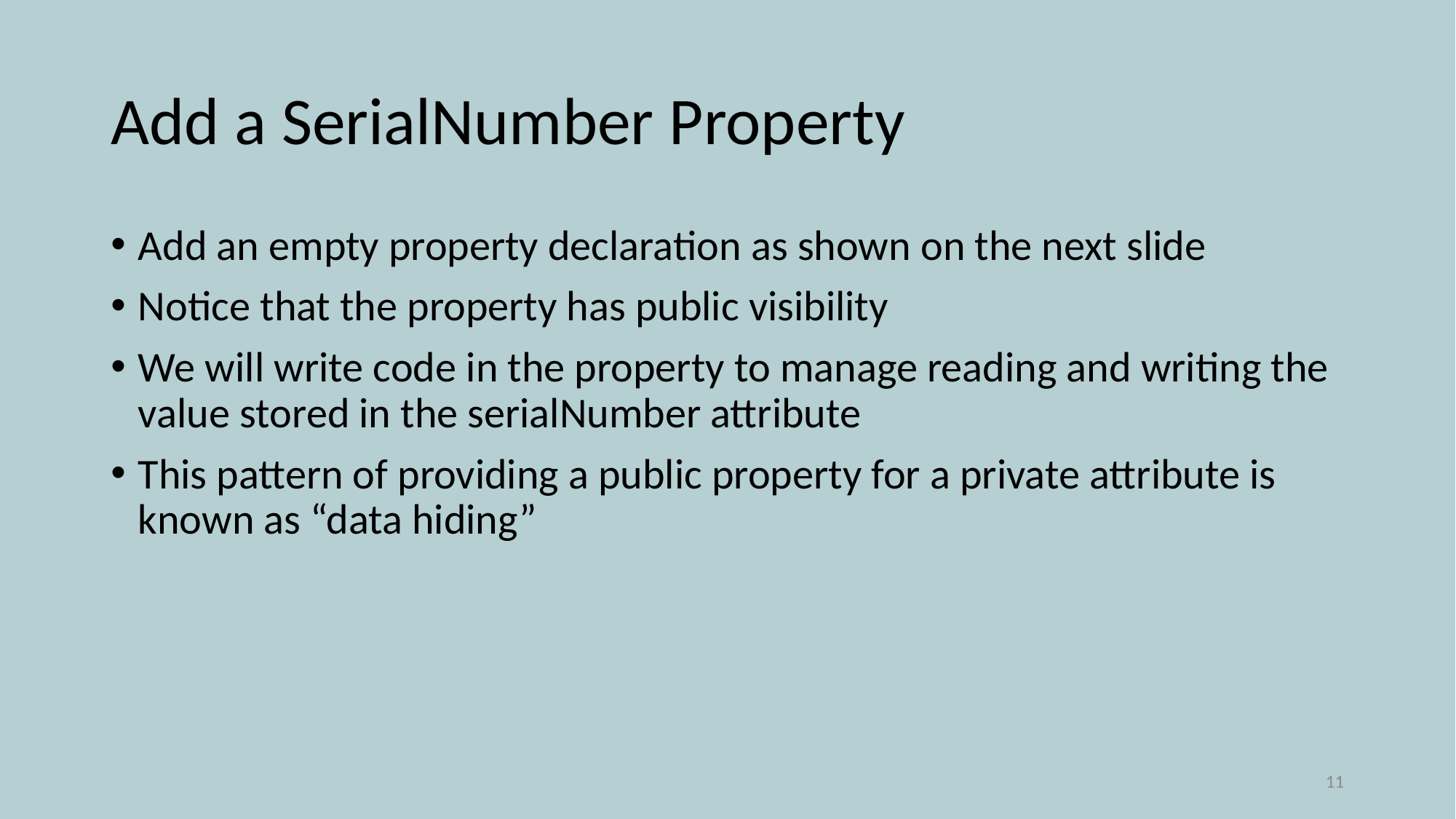

# Add a SerialNumber Property
Add an empty property declaration as shown on the next slide
Notice that the property has public visibility
We will write code in the property to manage reading and writing the value stored in the serialNumber attribute
This pattern of providing a public property for a private attribute is known as “data hiding”
11